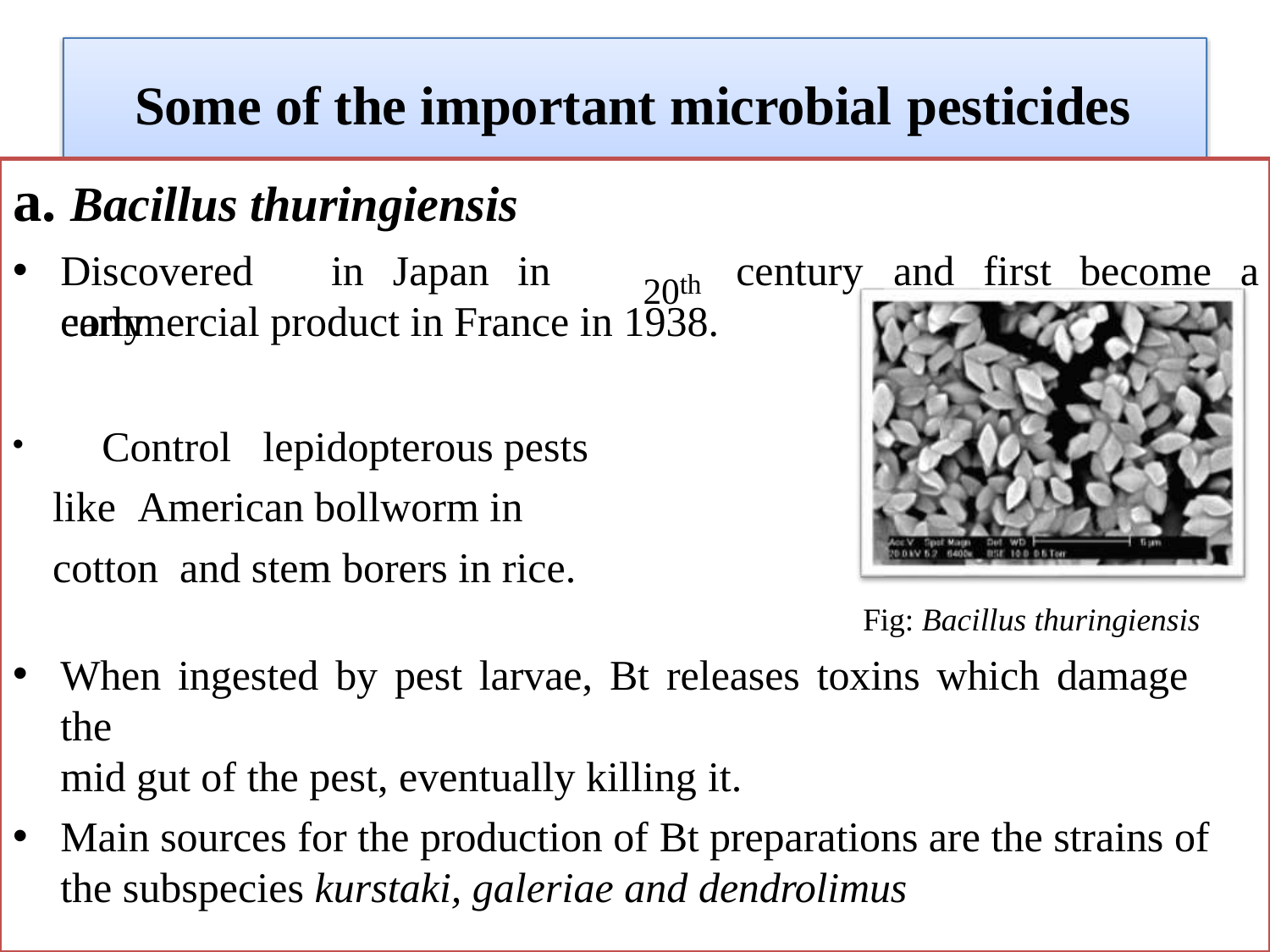

# Some of the important microbial pesticides
a. Bacillus thuringiensis
Discovered	in	Japan	in	early

20th
century	and	first	become	a

commercial product in France in 1938.

	Control 	 lepidopterous	pests like  American bollworm in cotton  and stem borers in rice.
Fig: Bacillus thuringiensis
When ingested by pest larvae, Bt releases toxins which damage the
mid gut of the pest, eventually killing it.
Main sources for the production of Bt preparations are the strains of  the subspecies kurstaki, galeriae and dendrolimus